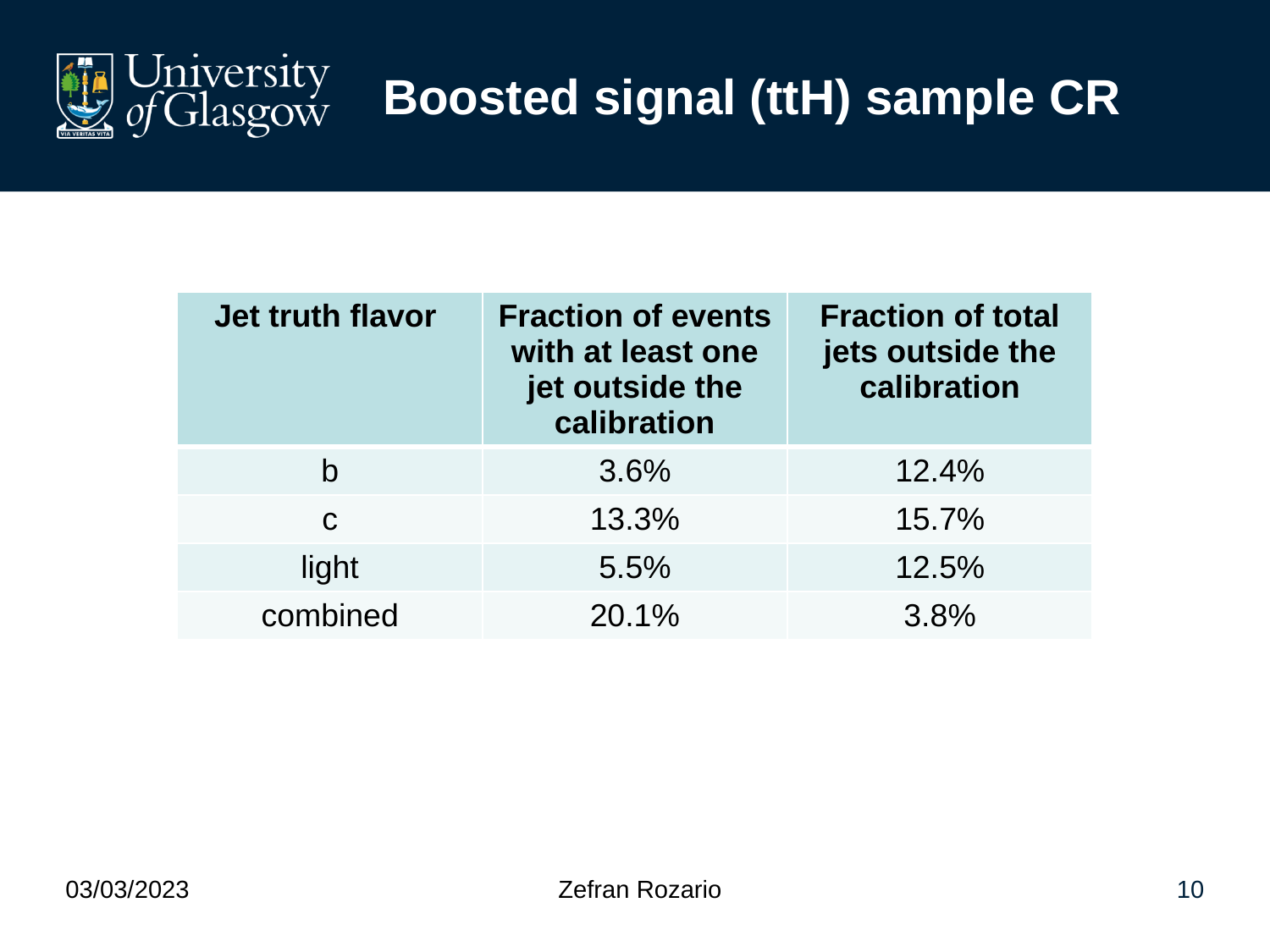

# Boosted signal (ttH) sample CR

| Jet truth flavor | Fraction of events with at least one jet outside the calibration | Fraction of total jets outside the calibration |
| --- | --- | --- |
| b | 3.6% | 12.4% |
| c | 13.3% | 15.7% |
| light | 5.5% | 12.5% |
| combined | 20.1% | 3.8% |
03/03/2023
Zefran Rozario
10